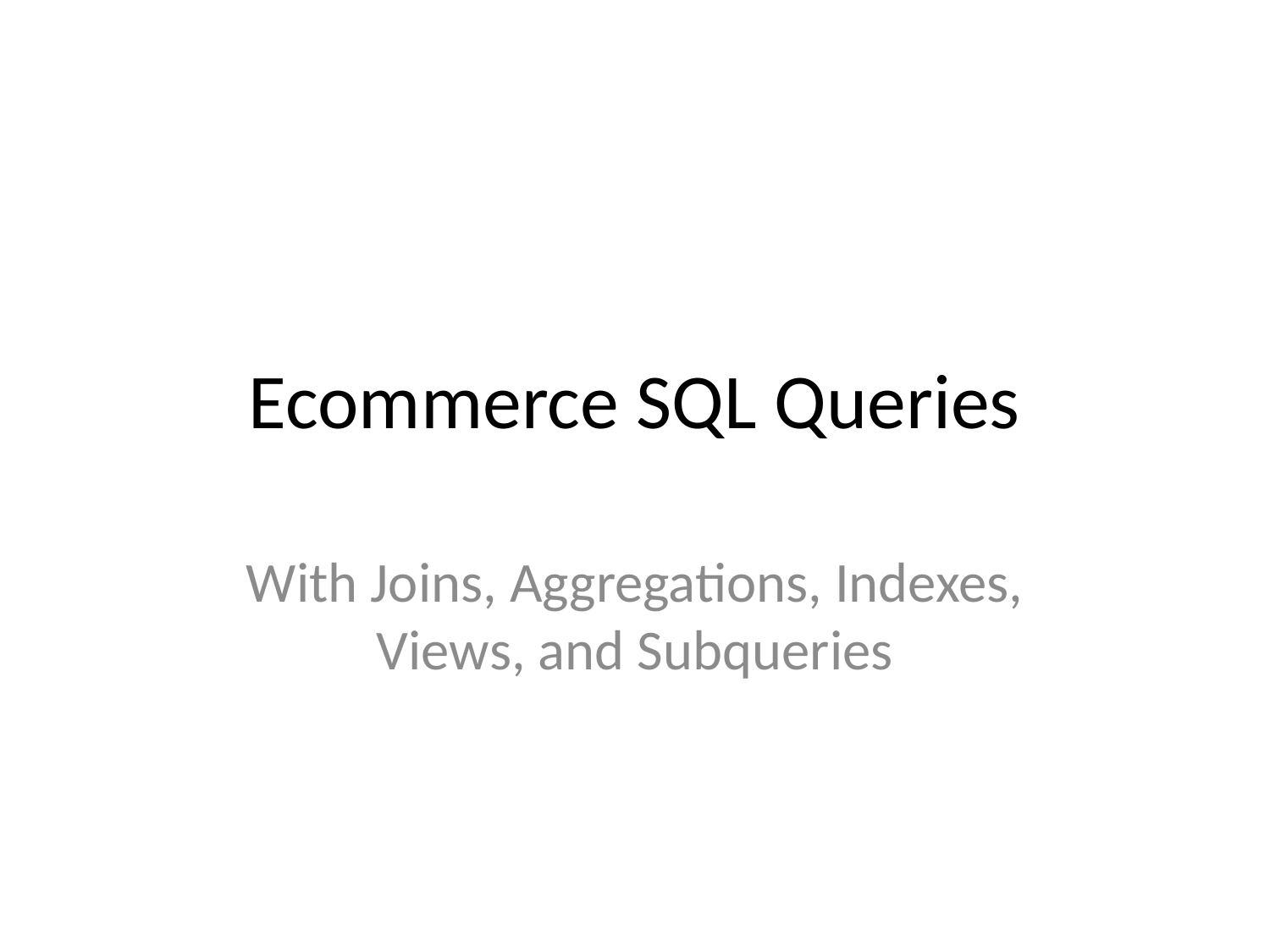

# Ecommerce SQL Queries
With Joins, Aggregations, Indexes, Views, and Subqueries